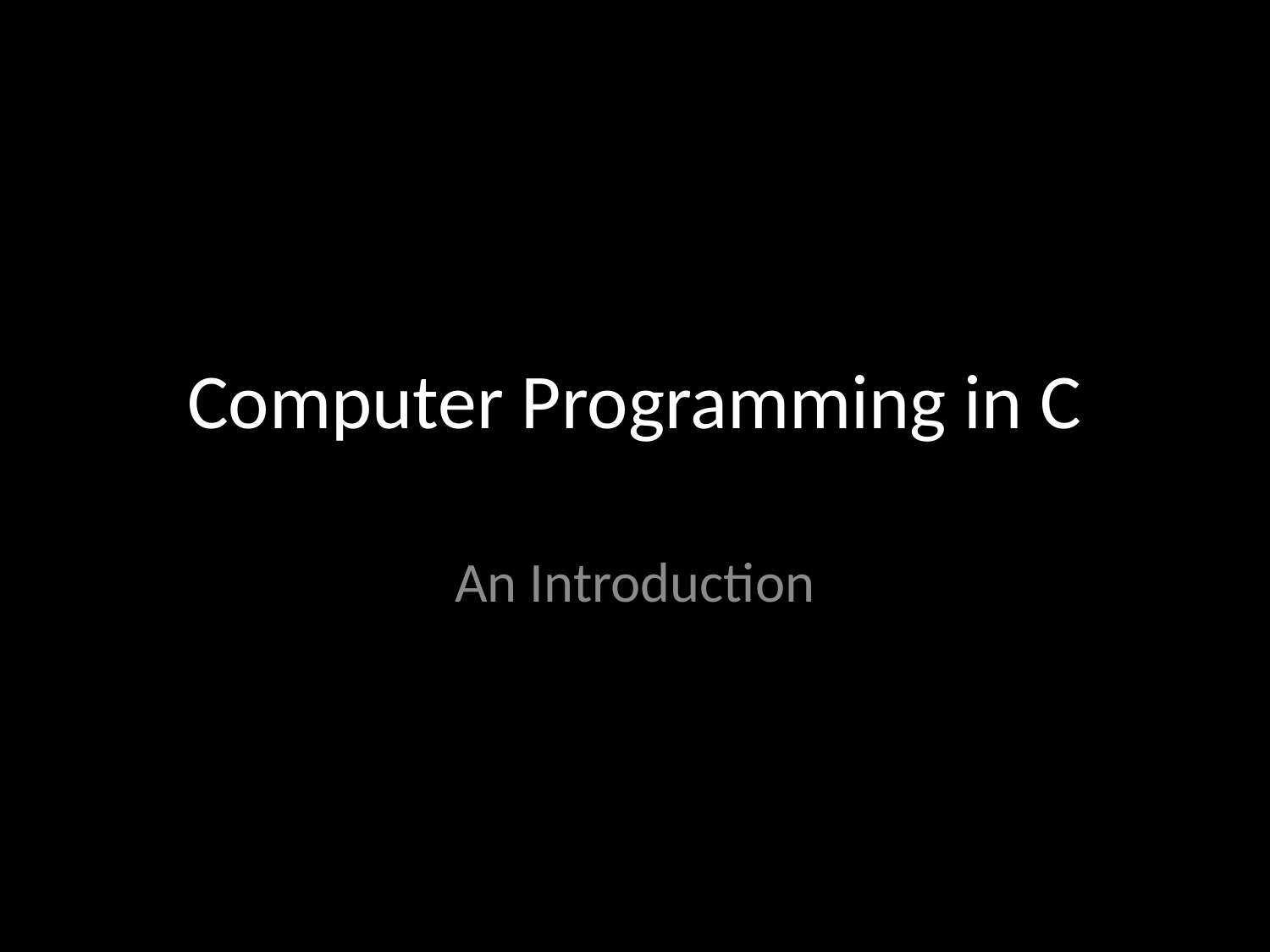

# Computer Programming in C
An Introduction